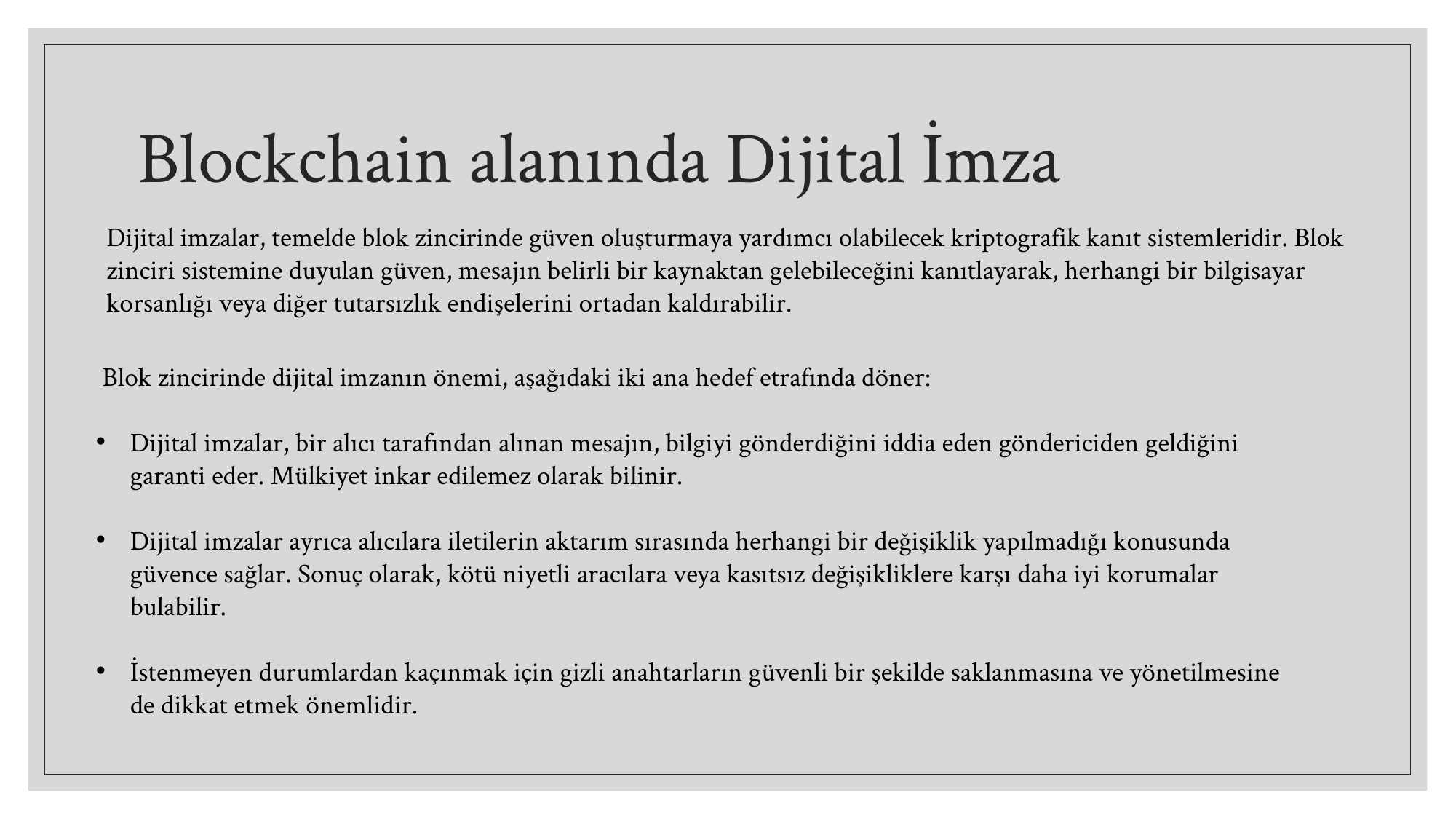

# Blockchain alanında Dijital İmza
Dijital imzalar, temelde blok zincirinde güven oluşturmaya yardımcı olabilecek kriptografik kanıt sistemleridir. Blok zinciri sistemine duyulan güven, mesajın belirli bir kaynaktan gelebileceğini kanıtlayarak, herhangi bir bilgisayar korsanlığı veya diğer tutarsızlık endişelerini ortadan kaldırabilir.
 Blok zincirinde dijital imzanın önemi, aşağıdaki iki ana hedef etrafında döner:

Dijital imzalar, bir alıcı tarafından alınan mesajın, bilgiyi gönderdiğini iddia eden göndericiden geldiğini garanti eder. Mülkiyet inkar edilemez olarak bilinir.

Dijital imzalar ayrıca alıcılara iletilerin aktarım sırasında herhangi bir değişiklik yapılmadığı konusunda güvence sağlar. Sonuç olarak, kötü niyetli aracılara veya kasıtsız değişikliklere karşı daha iyi korumalar bulabilir.

İstenmeyen durumlardan kaçınmak için gizli anahtarların güvenli bir şekilde saklanmasına ve yönetilmesine de dikkat etmek önemlidir.